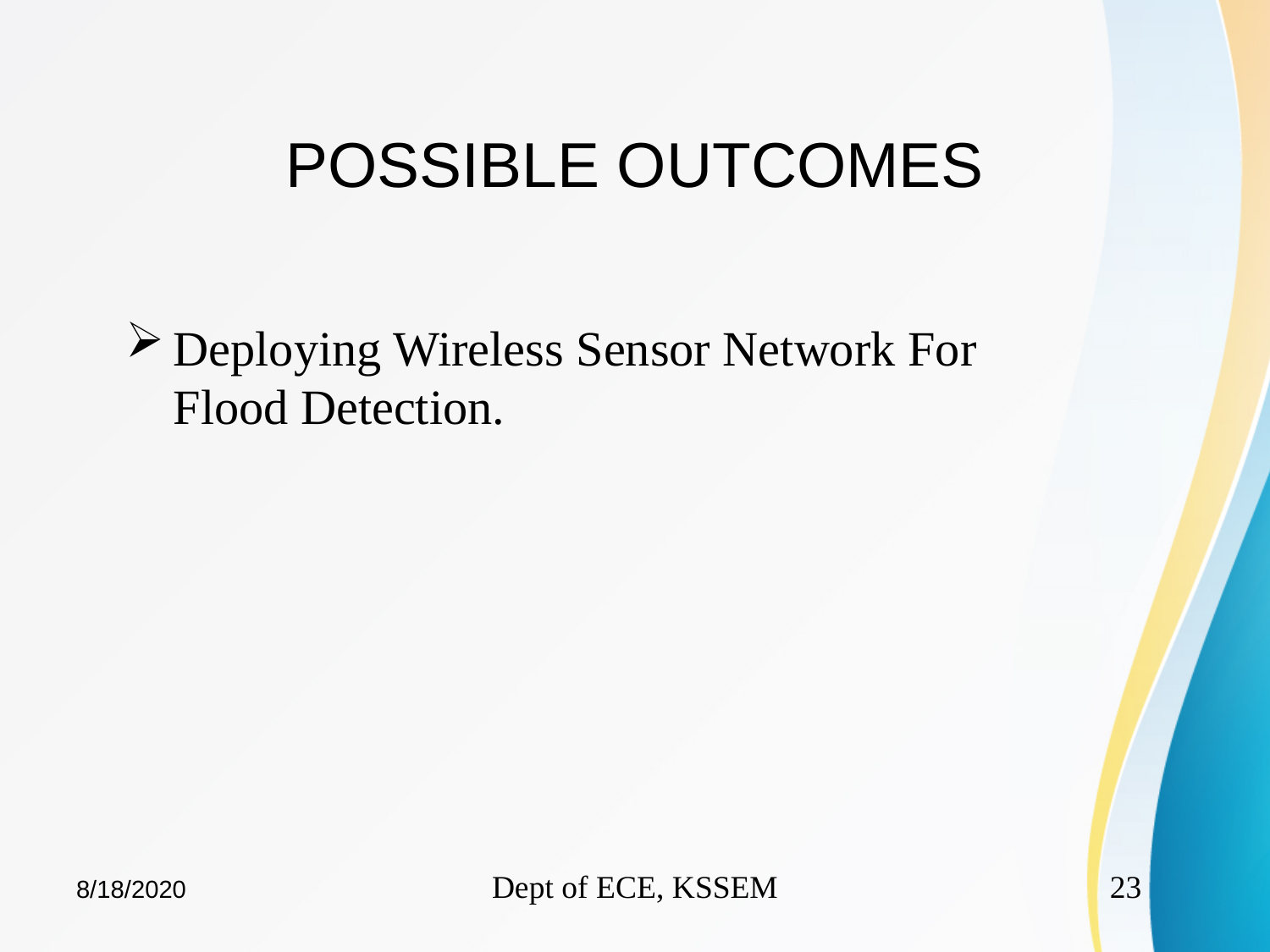

# POSSIBLE OUTCOMES
Deploying Wireless Sensor Network For Flood Detection.

Dept of ECE, KSSEM
23
8/18/2020